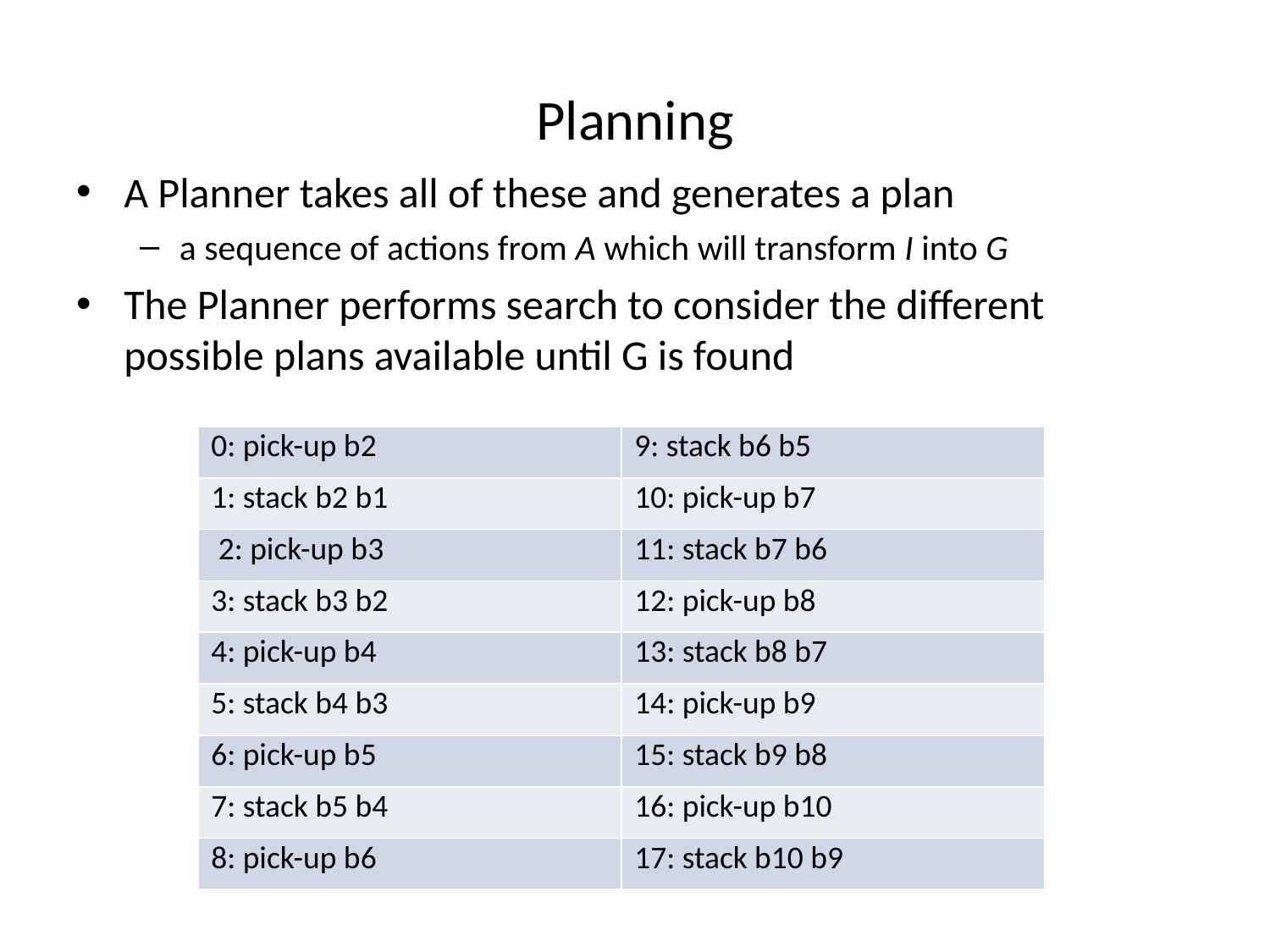

# Planning
A Planner takes all of these and generates a plan
a sequence of actions from A which will transform I into G
The Planner performs search to consider the different possible plans available until G is found

| 0: pick-up b2 | 9: stack b6 b5 |
| --- | --- |
| 1: stack b2 b1 | 10: pick-up b7 |
| 2: pick-up b3 | 11: stack b7 b6 |
| 3: stack b3 b2 | 12: pick-up b8 |
| 4: pick-up b4 | 13: stack b8 b7 |
| 5: stack b4 b3 | 14: pick-up b9 |
| 6: pick-up b5 | 15: stack b9 b8 |
| 7: stack b5 b4 | 16: pick-up b10 |
| 8: pick-up b6 | 17: stack b10 b9 |